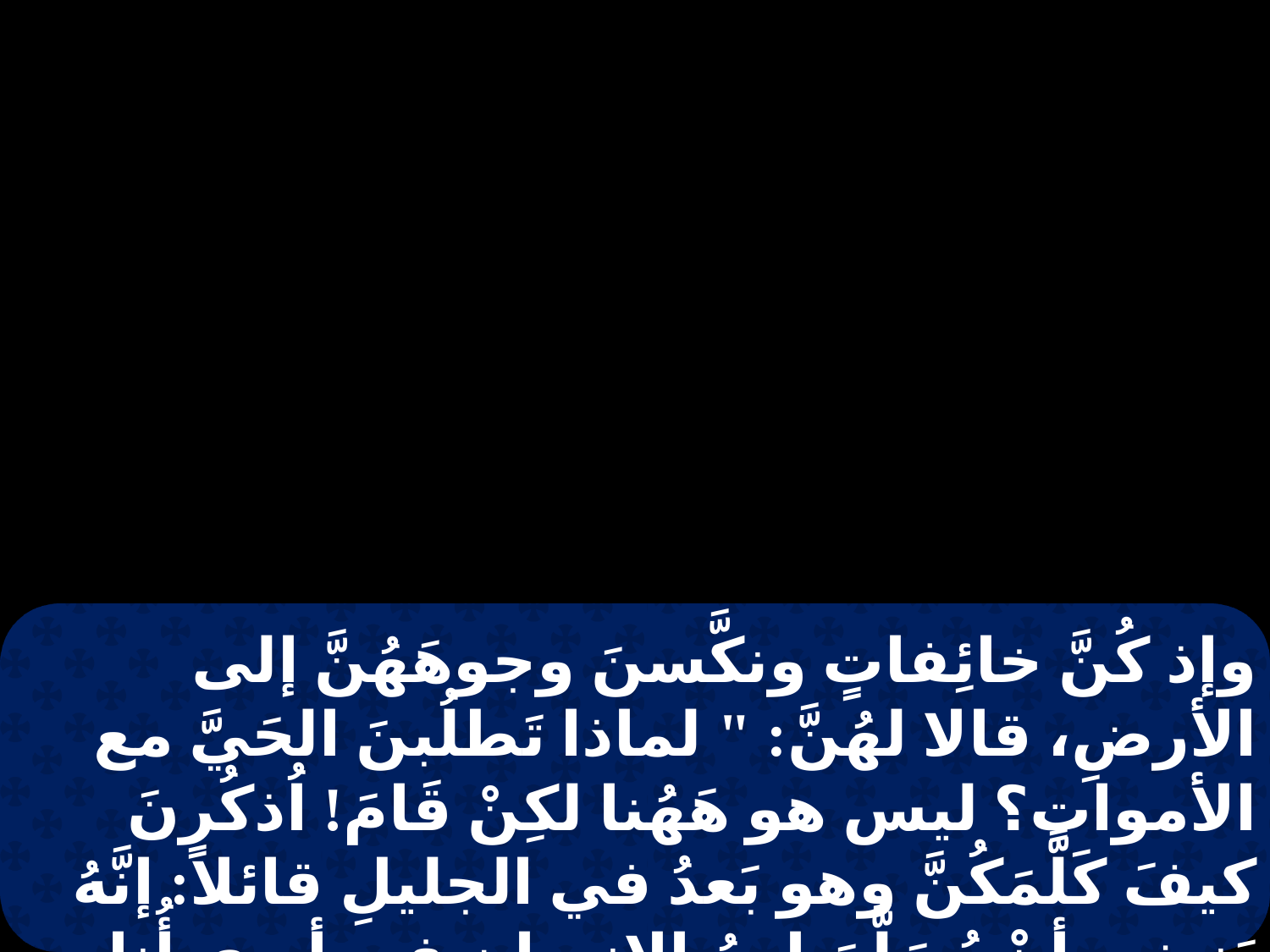

وإذ كُنَّ خائِفاتٍ ونكَّسنَ وجوهَهُنَّ إلى الأرضِ، قالا لهُنَّ: " لماذا تَطلُبنَ الحَيَّ مع الأمواتِ؟ ليس هو هَهُنا لكِنْ قَامَ! اُذكُرنَ كيفَ كَلَّمَكُنَّ وهو بَعدُ في الجليلِ قائلاً: إنَّهُ يَنبغى أنْ يُسَلَّمَ ابنُ الإنسانِ في أيدي أُناسٍ خُطَاةٍ، ويُصلَبَ، وفي اليومِ الثَّالثِ يَقومُ ".